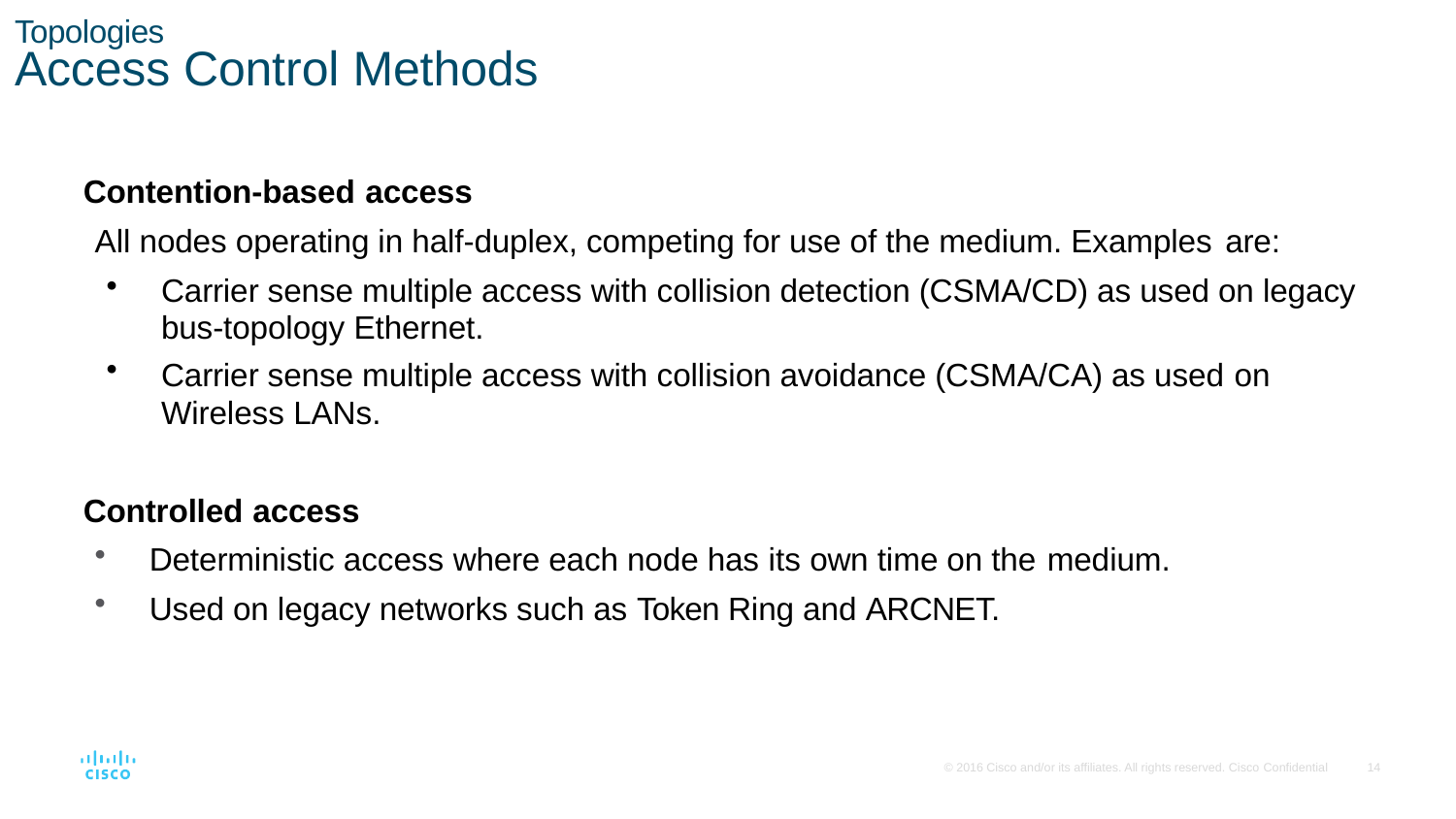

Topologies
# Access Control Methods
Contention-based access
All nodes operating in half-duplex, competing for use of the medium. Examples are:
Carrier sense multiple access with collision detection (CSMA/CD) as used on legacy  bus-topology Ethernet.
Carrier sense multiple access with collision avoidance (CSMA/CA) as used on
Wireless LANs.

Controlled access
Deterministic access where each node has its own time on the medium.
Used on legacy networks such as Token Ring and ARCNET.
© 2016 Cisco and/or its affiliates. All rights reserved. Cisco Confidential
14